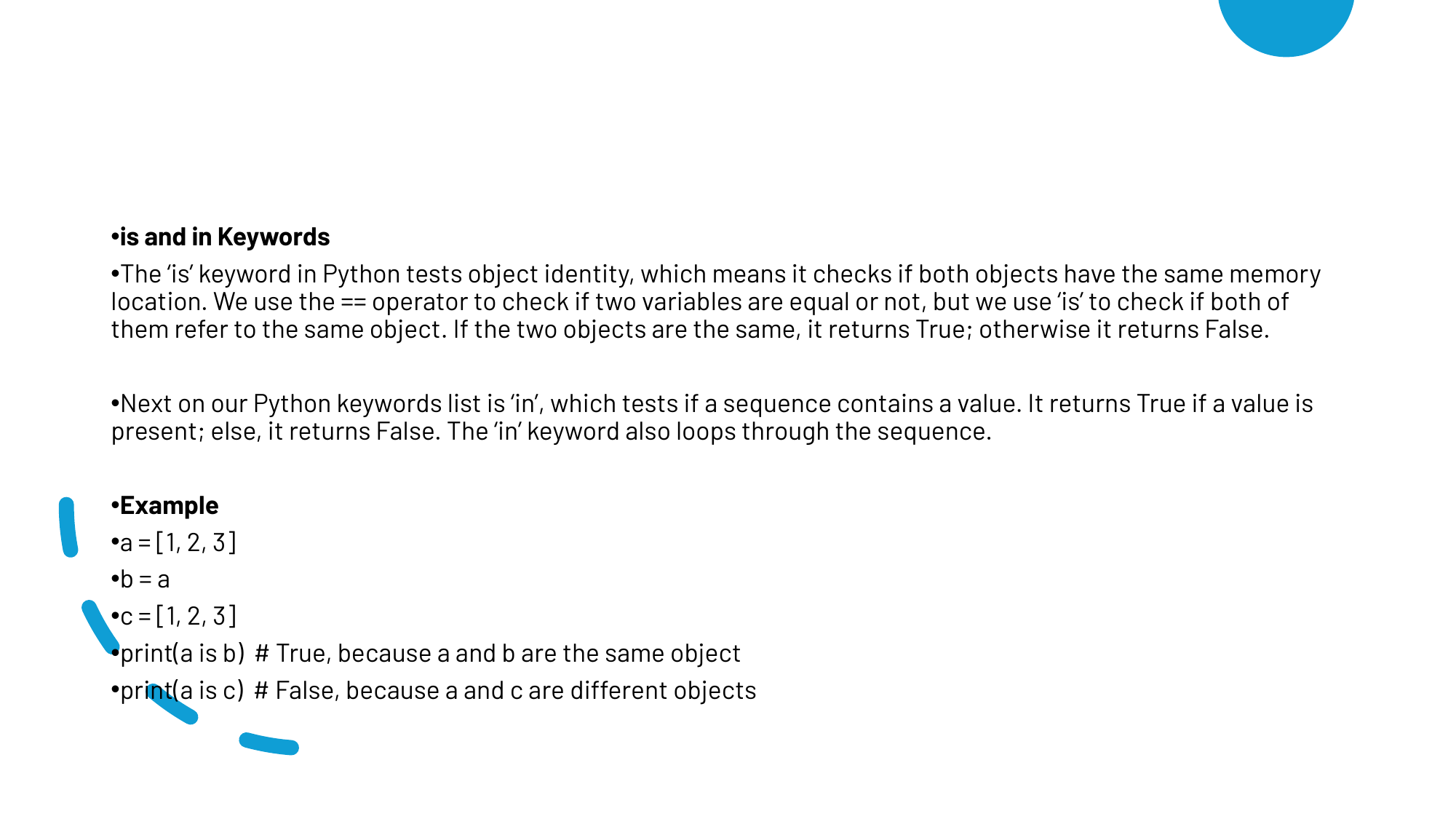

is and in Keywords
The ‘is’ keyword in Python tests object identity, which means it checks if both objects have the same memory location. We use the == operator to check if two variables are equal or not, but we use ‘is’ to check if both of them refer to the same object. If the two objects are the same, it returns True; otherwise it returns False.

Next on our Python keywords list is ‘in’, which tests if a sequence contains a value. It returns True if a value is present; else, it returns False. The ‘in’ keyword also loops through the sequence.

Example
a = [1, 2, 3]
b = a
c = [1, 2, 3]
print(a is b)  # True, because a and b are the same object
print(a is c)  # False, because a and c are different objects